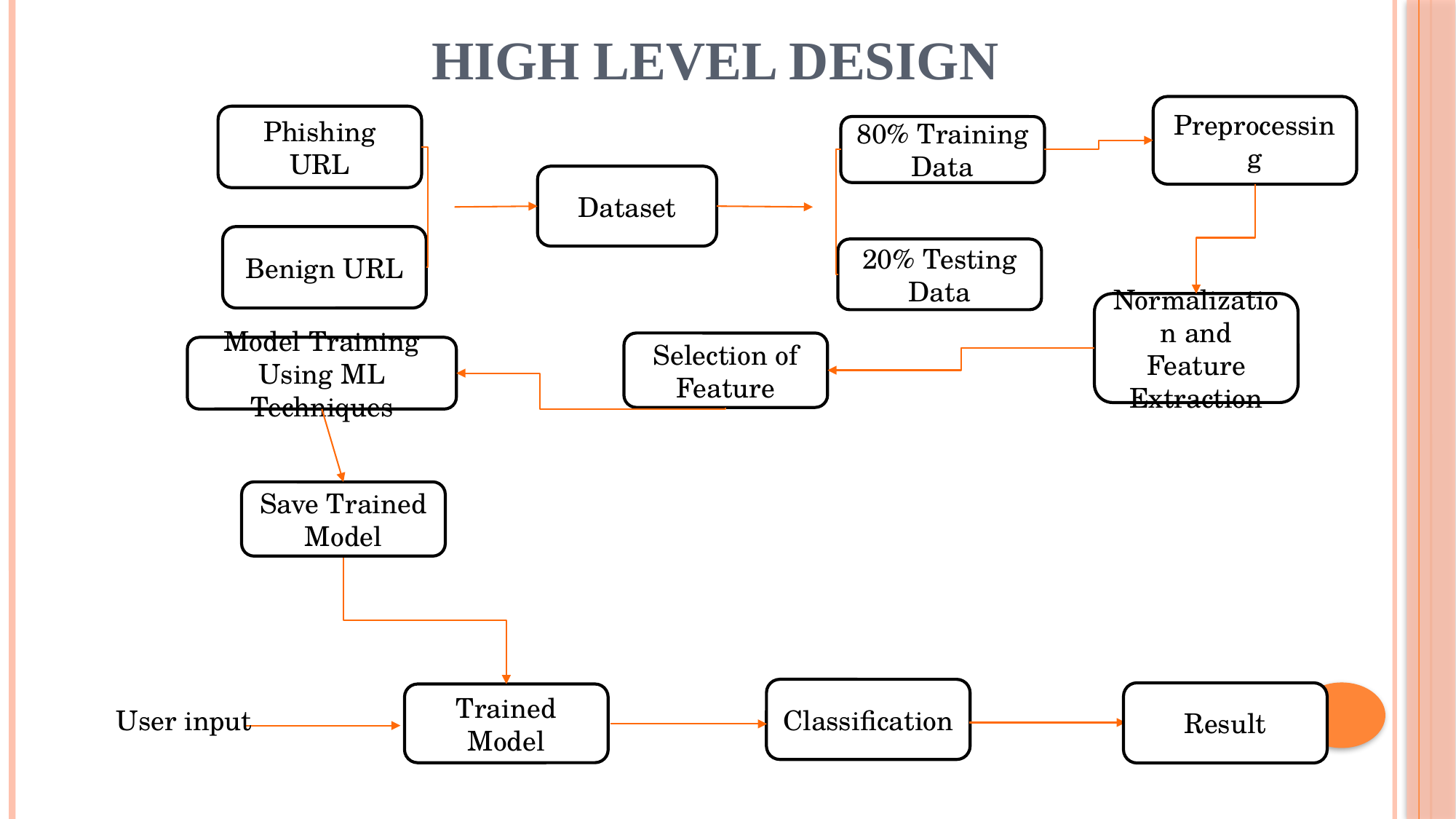

# High Level Design
Preprocessing
Phishing URL
80% Training Data
Dataset
Benign URL
20% Testing Data
Normalization and Feature Extraction
Selection of Feature
Model Training Using ML Techniques
Save Trained Model
Classification
Result
Trained Model
User input